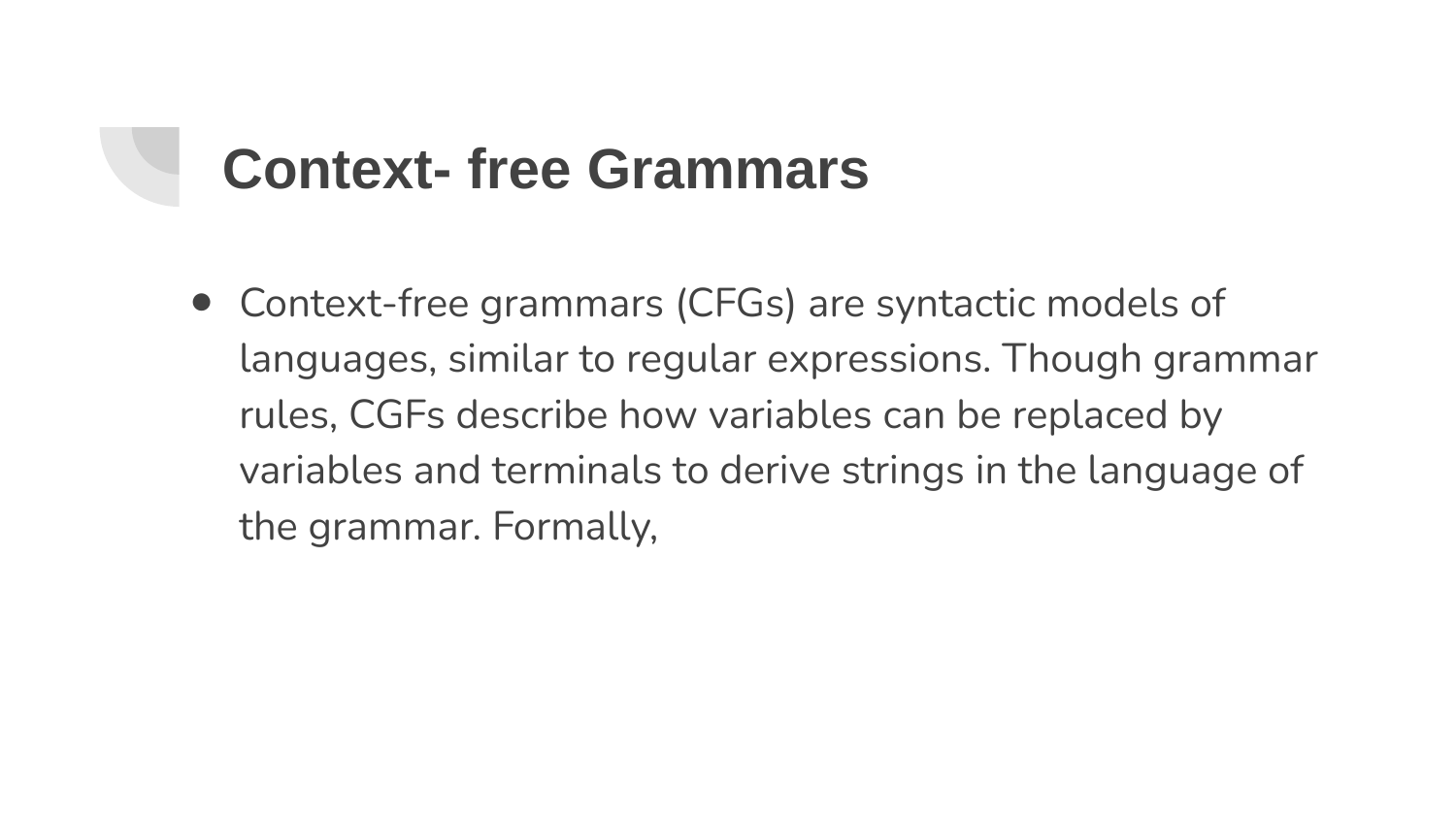

# Context- free Grammars
Context-free grammars (CFGs) are syntactic models of languages, similar to regular expressions. Though grammar rules, CGFs describe how variables can be replaced by variables and terminals to derive strings in the language of the grammar. Formally,